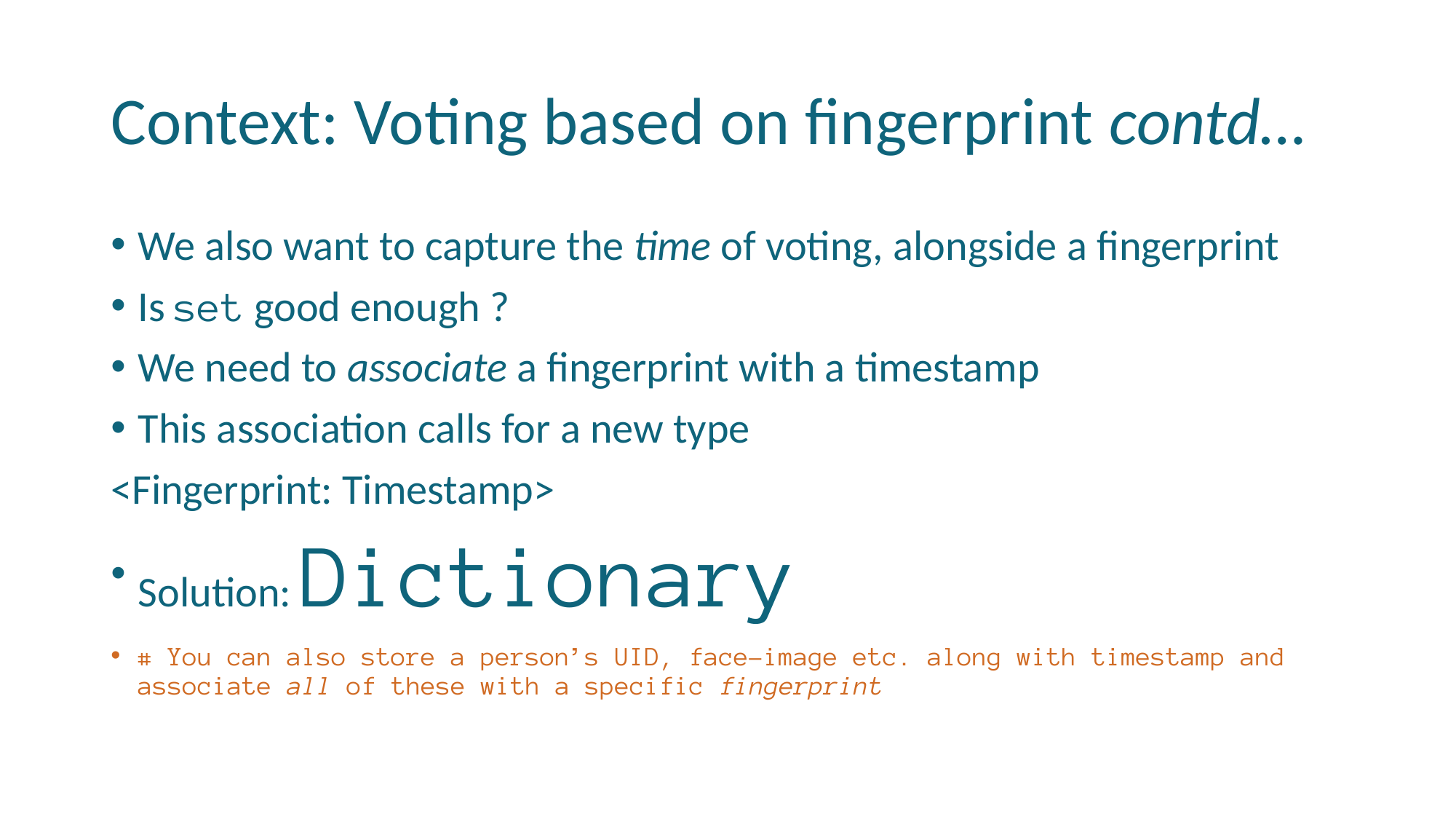

# Context: Voting based on fingerprint contd…
We also want to capture the time of voting, alongside a fingerprint
Is set good enough ?
We need to associate a fingerprint with a timestamp
This association calls for a new type
<Fingerprint: Timestamp>
Solution: Dictionary
# You can also store a person’s UID, face-image etc. along with timestamp and associate all of these with a specific fingerprint